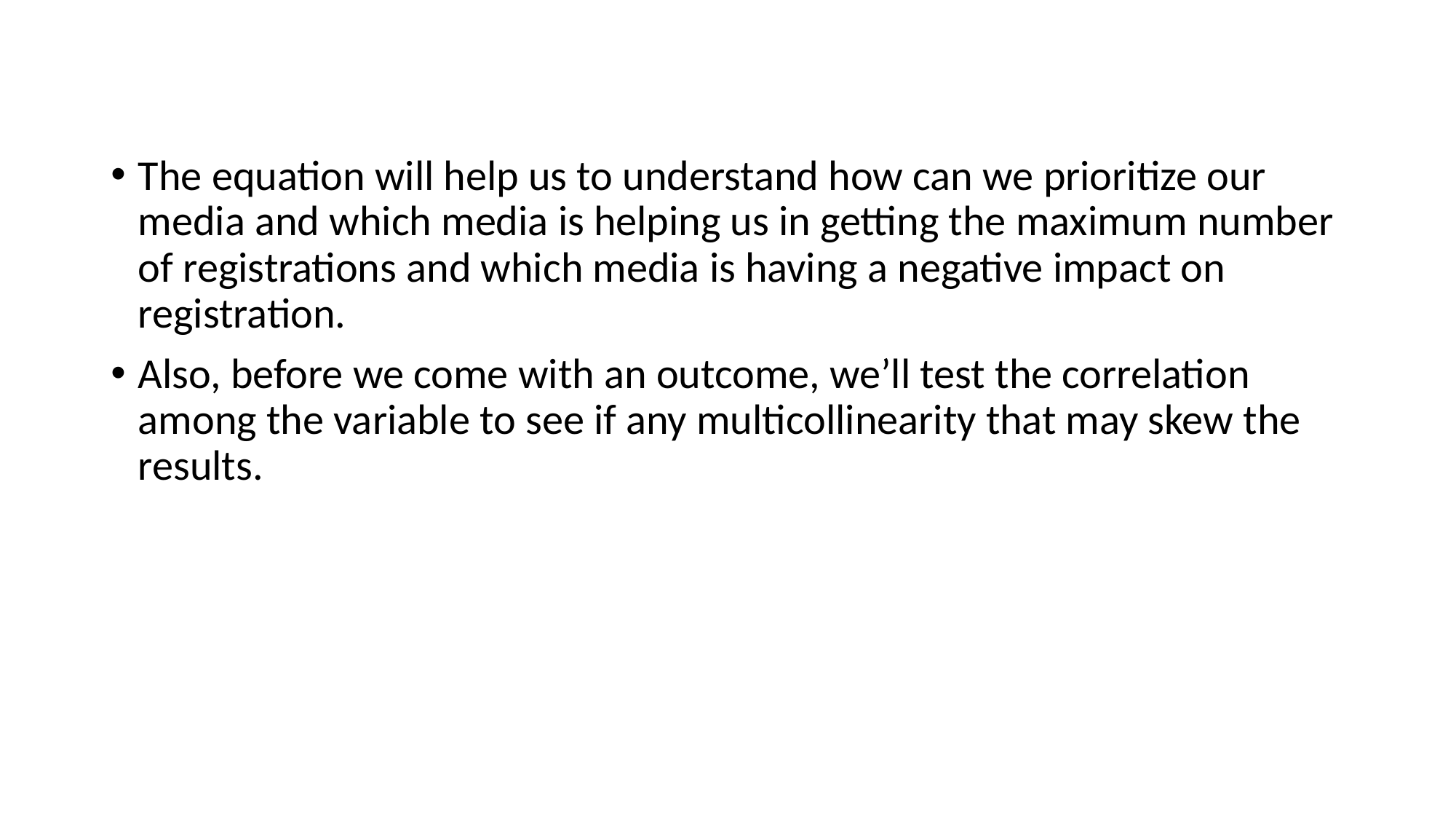

#
The equation will help us to understand how can we prioritize our media and which media is helping us in getting the maximum number of registrations and which media is having a negative impact on registration.
Also, before we come with an outcome, we’ll test the correlation among the variable to see if any multicollinearity that may skew the results.